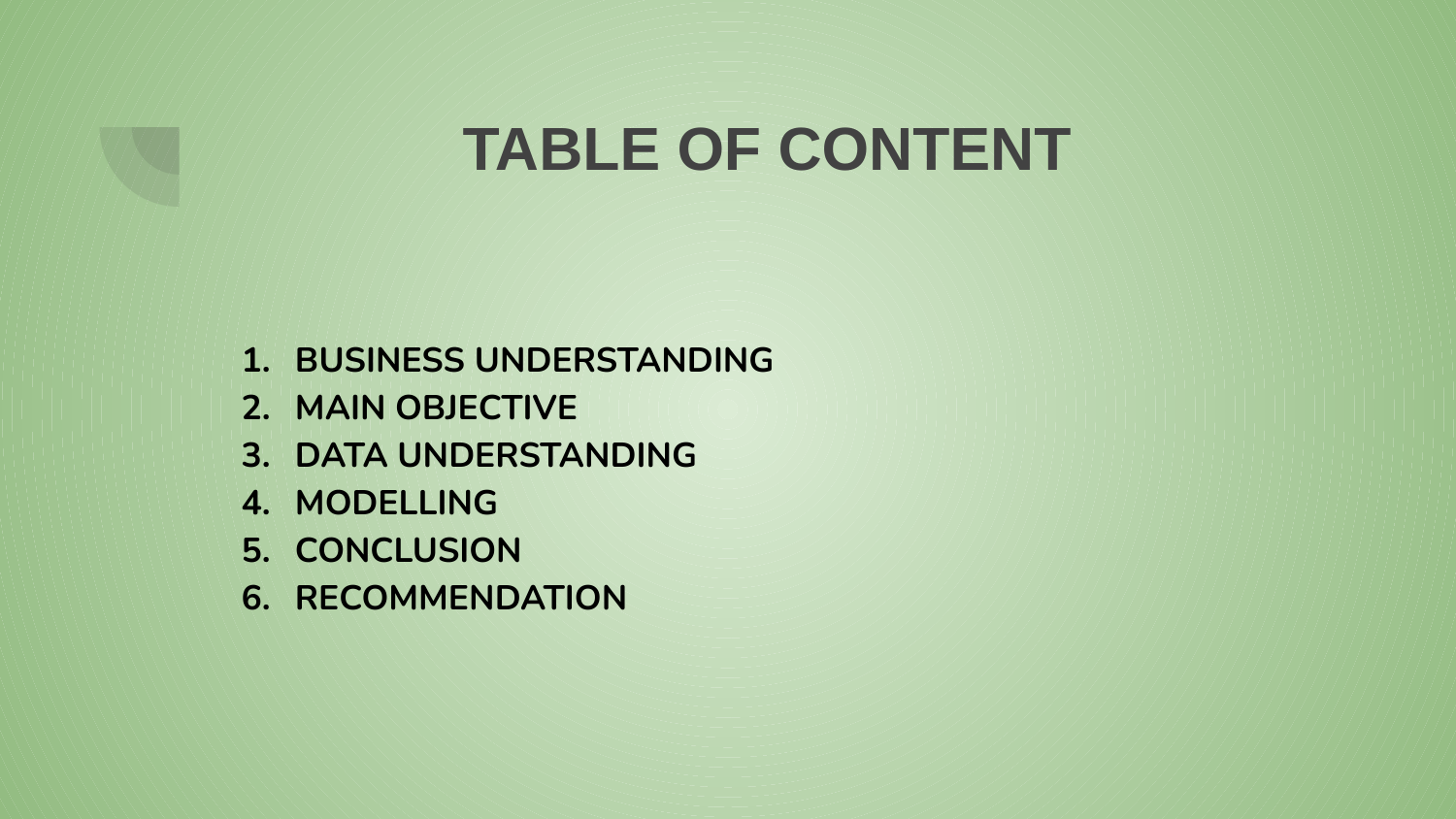

# TABLE OF CONTENT
BUSINESS UNDERSTANDING
MAIN OBJECTIVE
DATA UNDERSTANDING
MODELLING
CONCLUSION
RECOMMENDATION